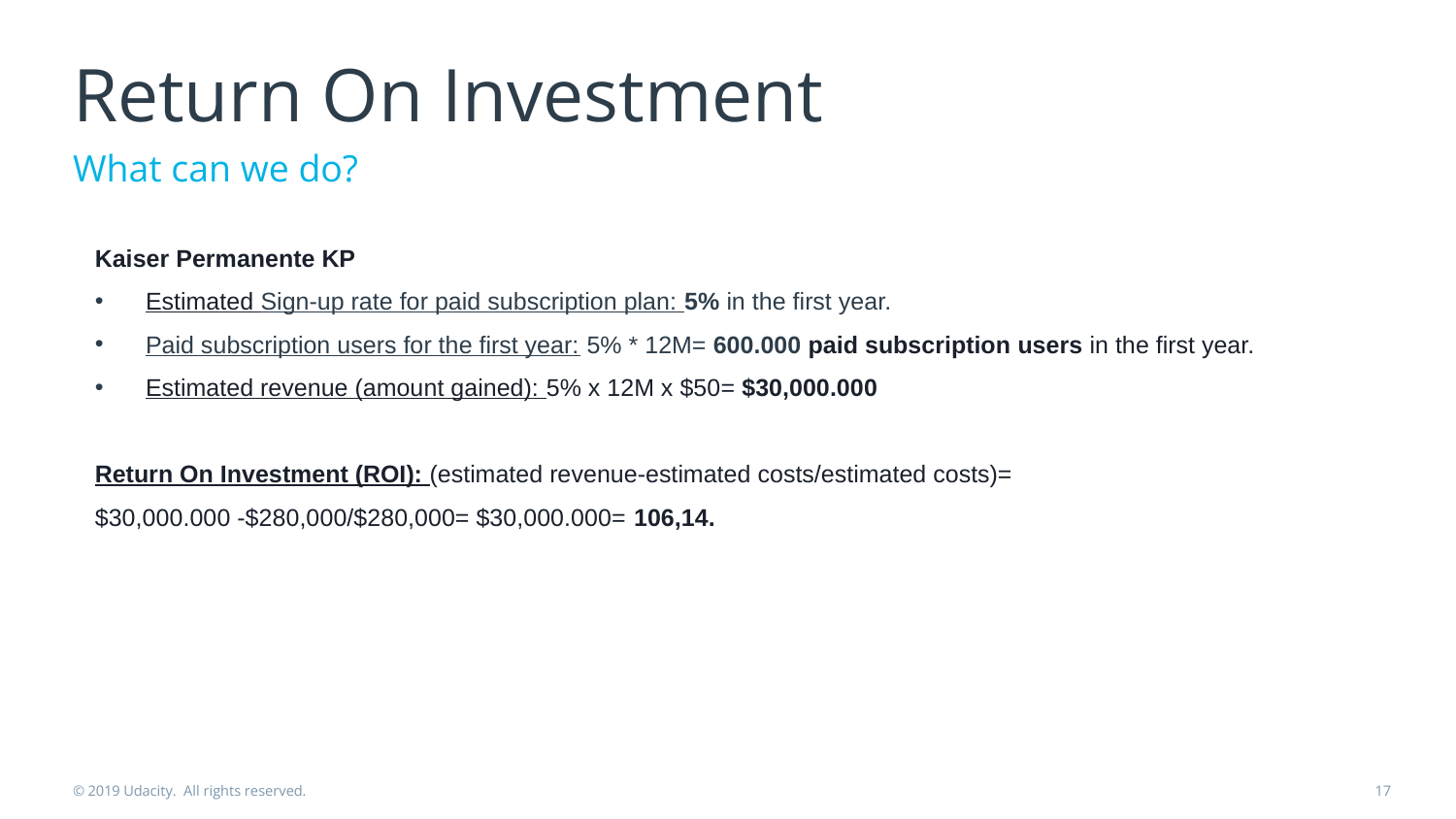

# Return On Investment
What can we do?

Kaiser Permanente KP
Estimated Sign-up rate for paid subscription plan: 5% in the first year.
Paid subscription users for the first year: 5% * 12M= 600.000 paid subscription users in the first year.
Estimated revenue (amount gained): 5% x 12M x $50= $30,000.000

Return On Investment (ROI): (estimated revenue-estimated costs/estimated costs)=
$30,000.000 -$280,000/$280,000= $30,000.000= 106,14.

© 2019 Udacity.  All rights reserved.
17